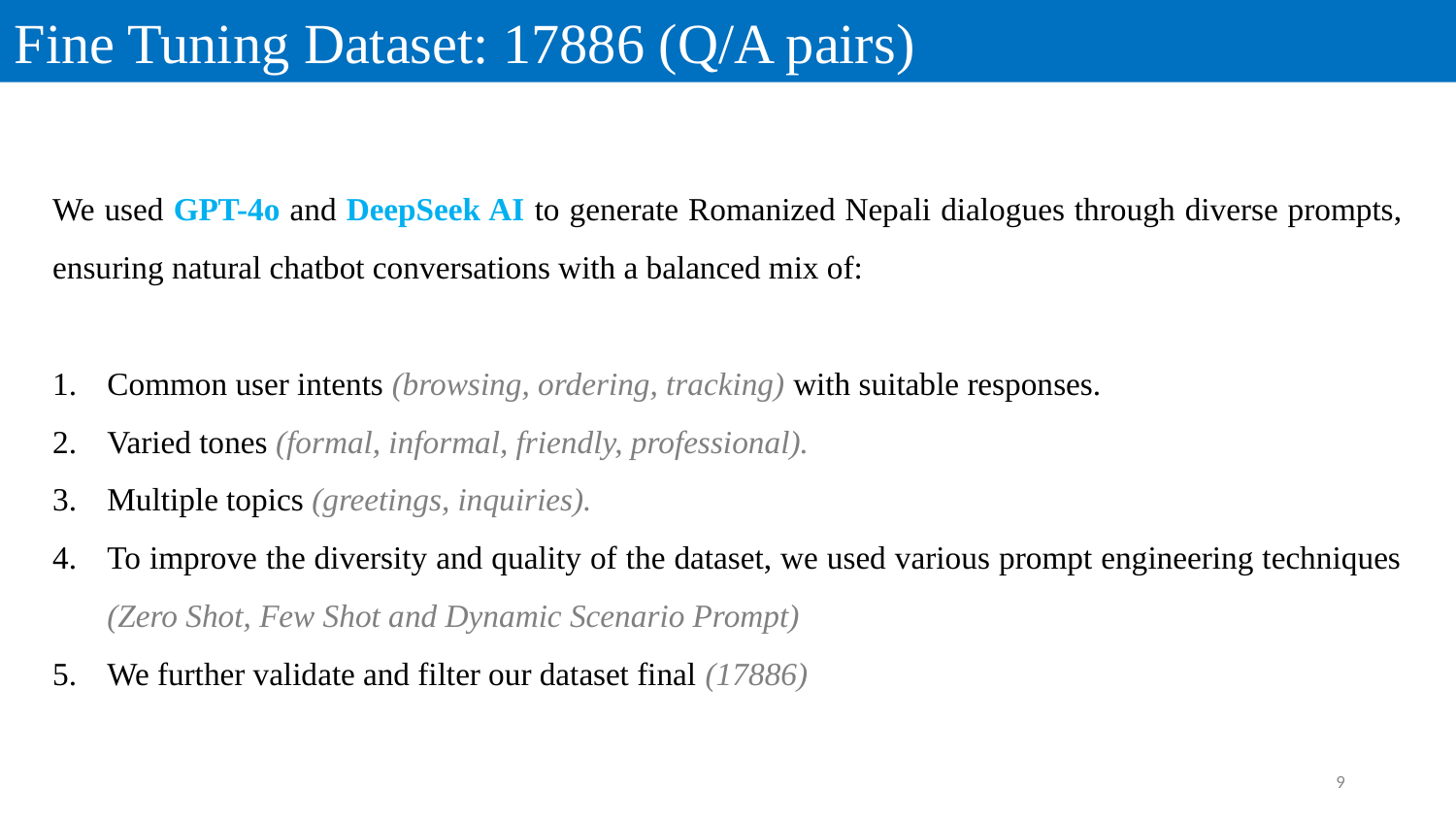

Fine Tuning Dataset: 17886 (Q/A pairs)
We used GPT-4o and DeepSeek AI to generate Romanized Nepali dialogues through diverse prompts, ensuring natural chatbot conversations with a balanced mix of:

Common user intents (browsing, ordering, tracking) with suitable responses.
Varied tones (formal, informal, friendly, professional).
Multiple topics (greetings, inquiries).
To improve the diversity and quality of the dataset, we used various prompt engineering techniques (Zero Shot, Few Shot and Dynamic Scenario Prompt)
We further validate and filter our dataset final (17886)
9